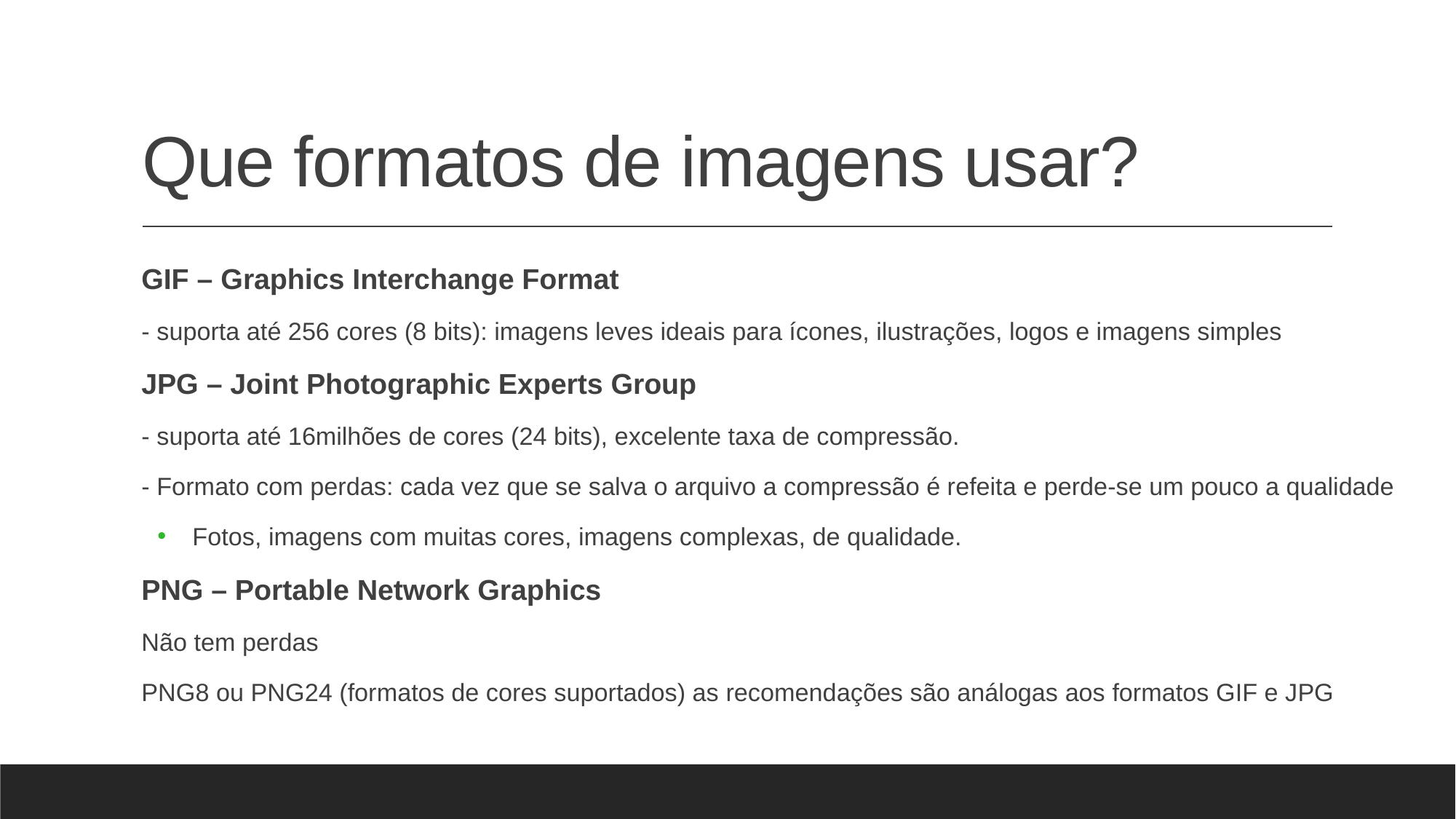

# Que formatos de imagens usar?
GIF – Graphics Interchange Format
- suporta até 256 cores (8 bits): imagens leves ideais para ícones, ilustrações, logos e imagens simples
JPG – Joint Photographic Experts Group
- suporta até 16milhões de cores (24 bits), excelente taxa de compressão.
- Formato com perdas: cada vez que se salva o arquivo a compressão é refeita e perde-se um pouco a qualidade
Fotos, imagens com muitas cores, imagens complexas, de qualidade.
PNG – Portable Network Graphics
Não tem perdas
PNG8 ou PNG24 (formatos de cores suportados) as recomendações são análogas aos formatos GIF e JPG